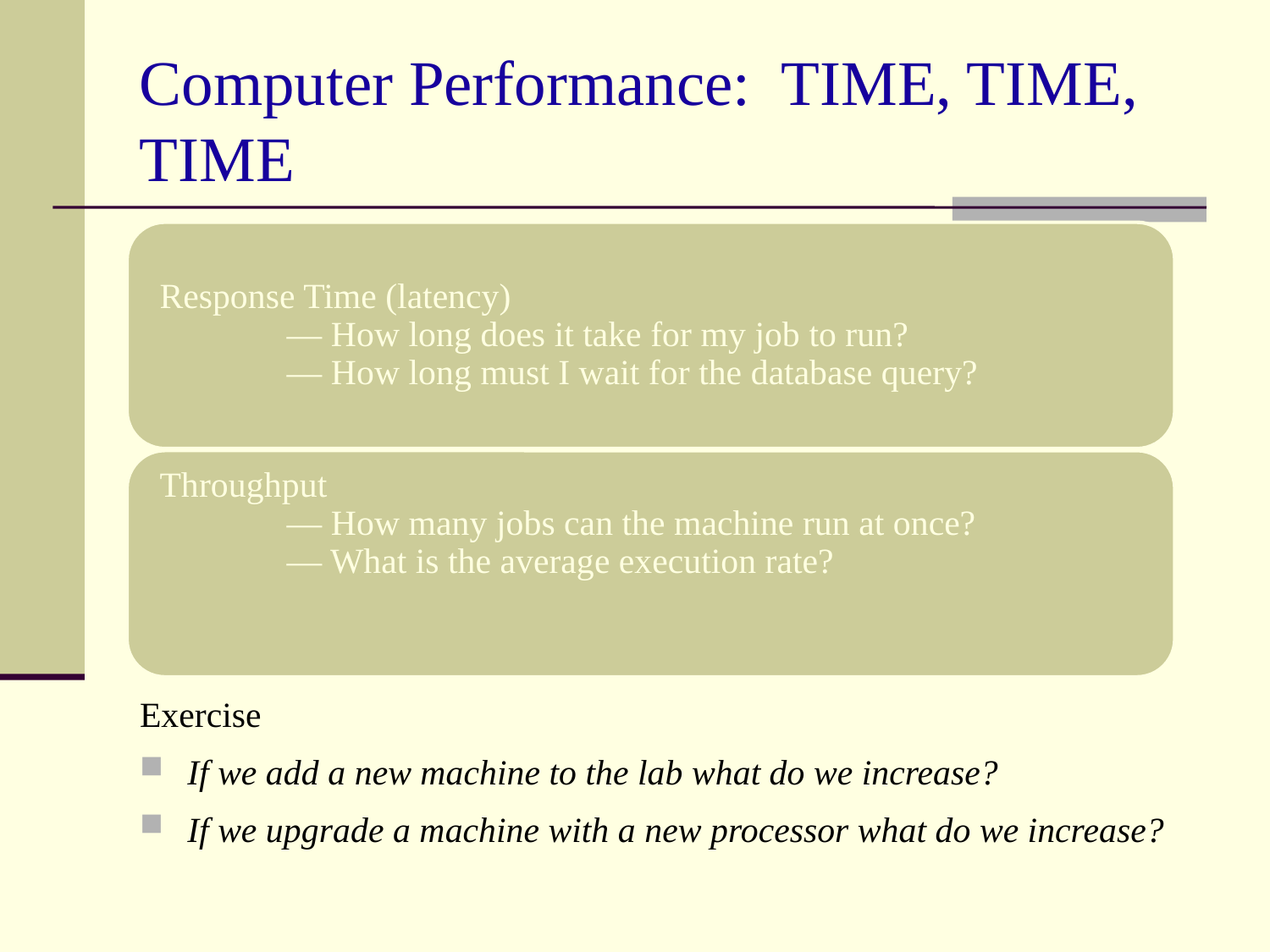

# Computer Performance:  TIME, TIME, TIME

Response Time (latency)
	— How long does it take for my job to run?
	— How long must I wait for the database query?
Throughput
	— How many jobs can the machine run at once?
	— What is the average execution rate?
Exercise
If we add a new machine to the lab what do we increase?
If we upgrade a machine with a new processor what do we increase?